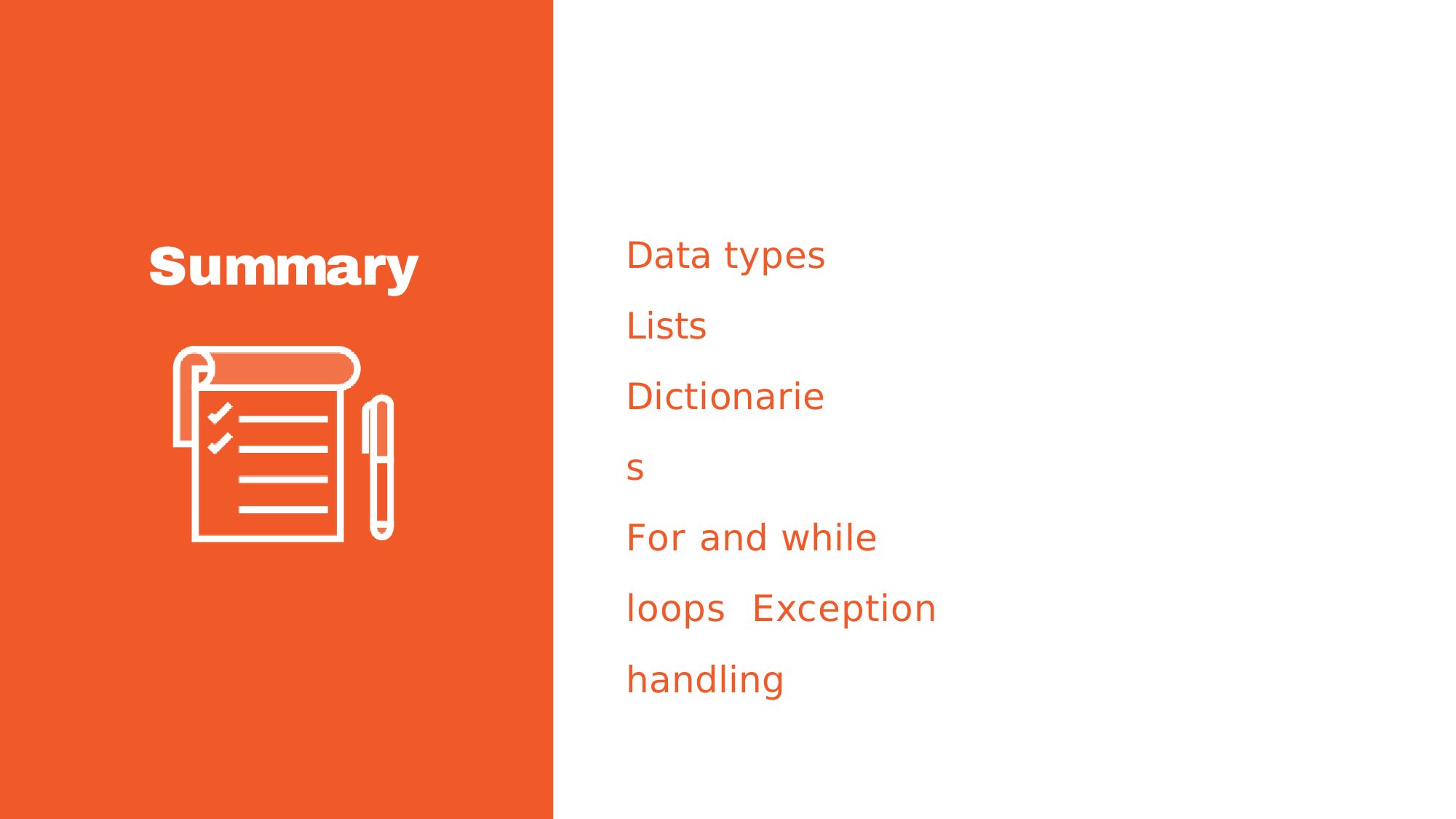

Summary
# Data types
Lists  Dictionaries
For and while loops  Exception handling